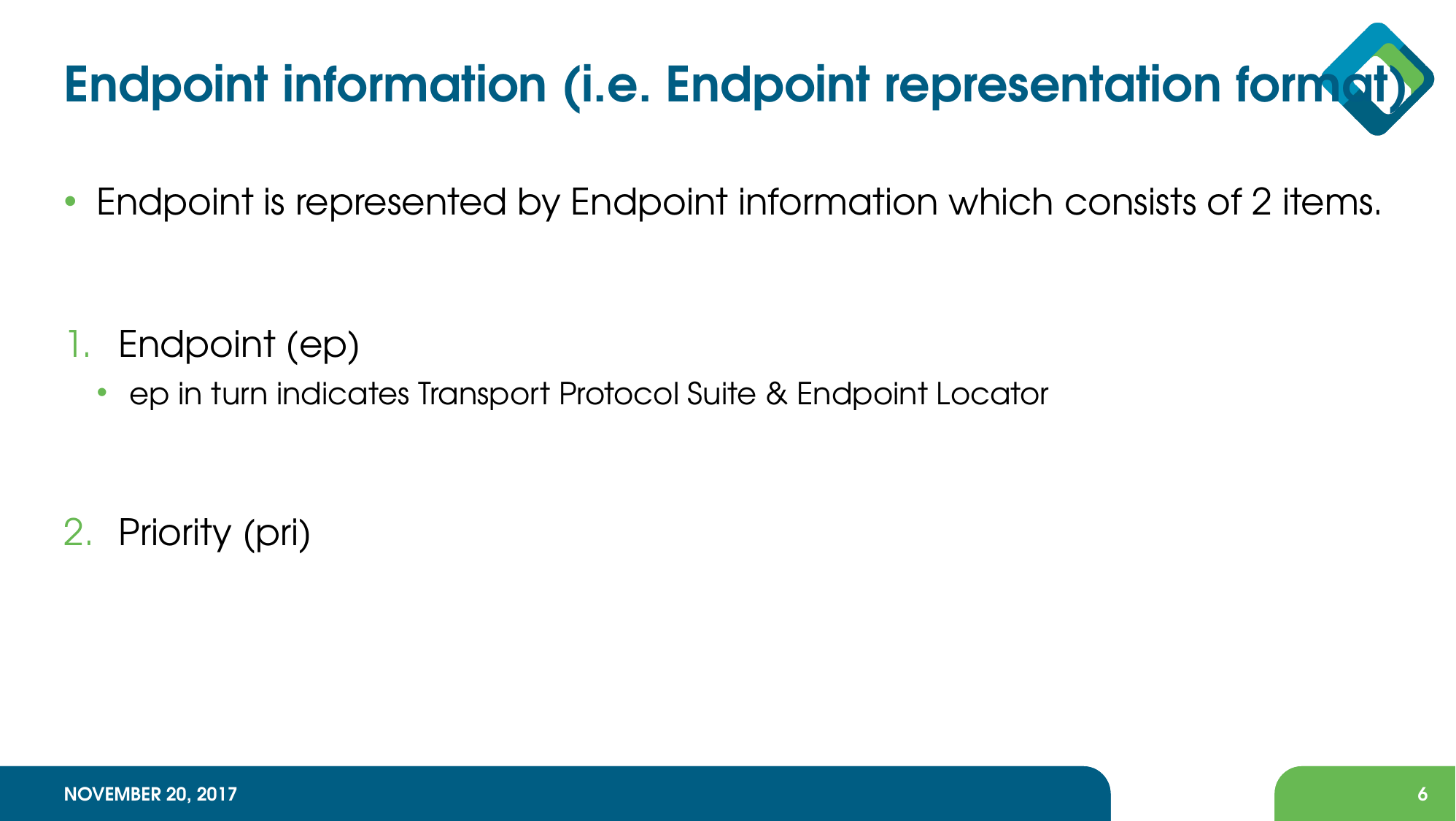

# Endpoint information (i.e. Endpoint representation format)
Endpoint is represented by Endpoint information which consists of 2 items.

Endpoint (ep)
ep in turn indicates Transport Protocol Suite & Endpoint Locator

Priority (pri)

November 20, 2017
6